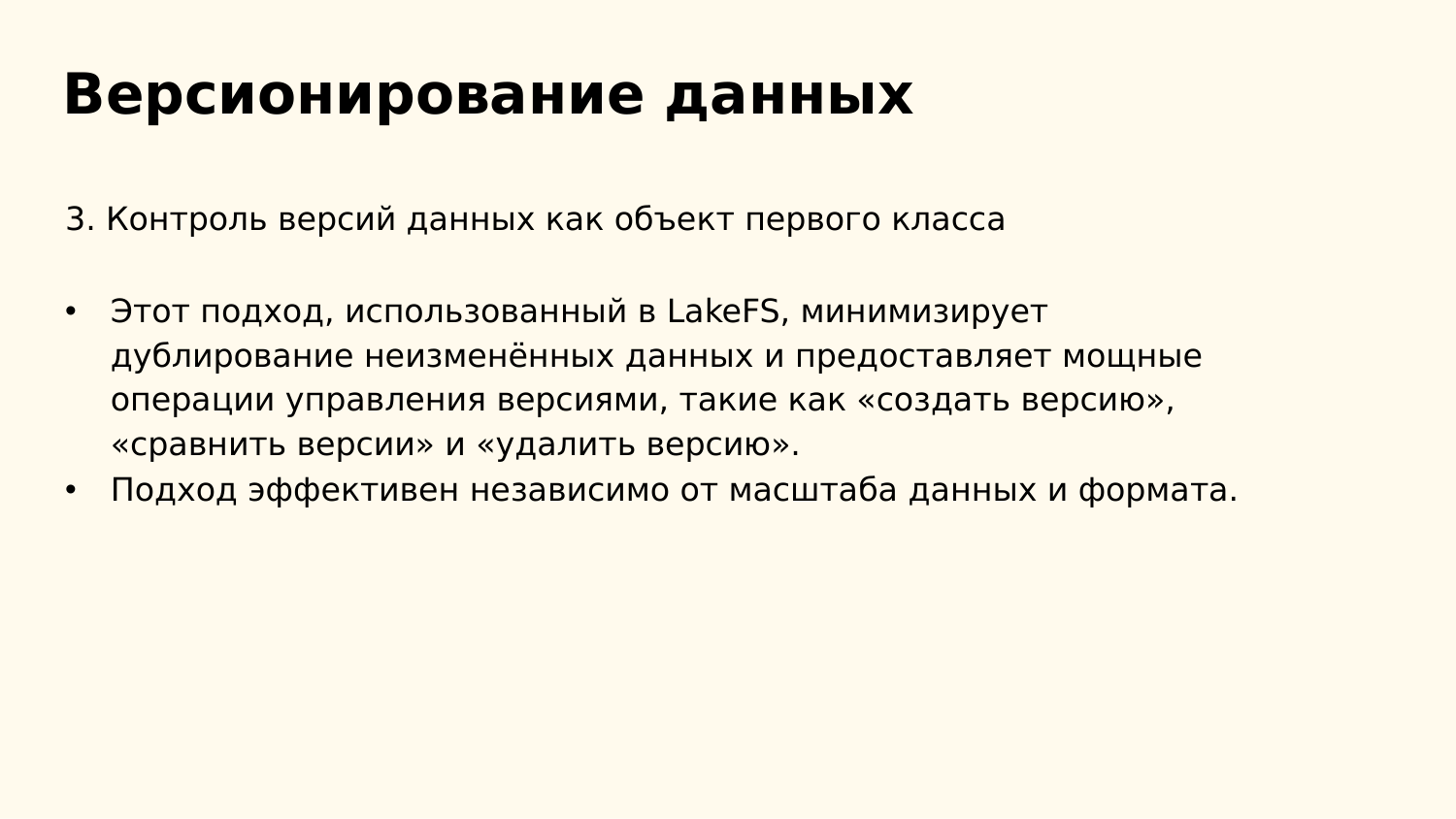

Версионирование данных
3. Контроль версий данных как объект первого класса

Этот подход, использованный в LakeFS, минимизирует дублирование неизменённых данных и предоставляет мощные операции управления версиями, такие как «создать версию», «сравнить версии» и «удалить версию».
Подход эффективен независимо от масштаба данных и формата.